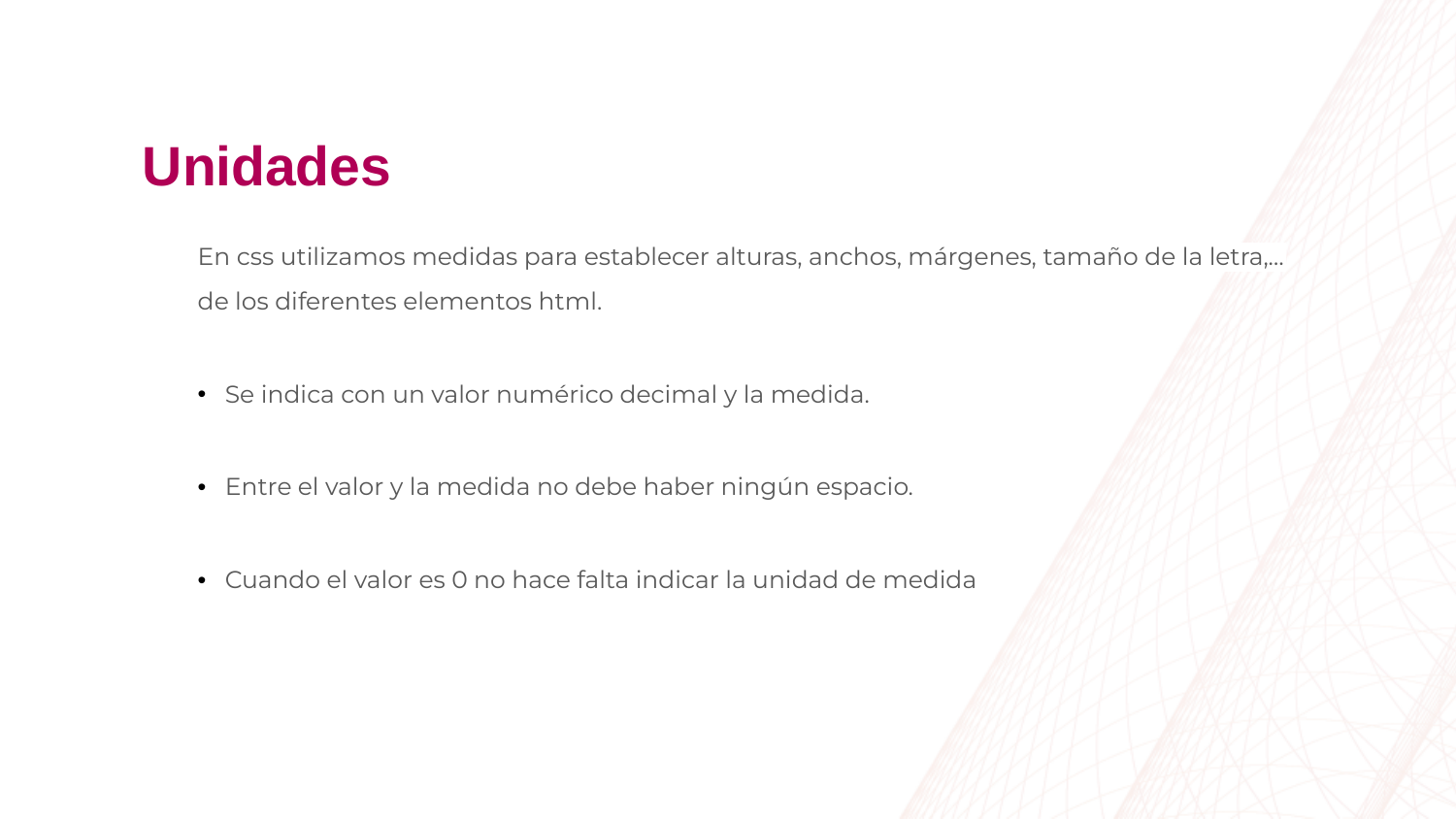

Unidades
En css utilizamos medidas para establecer alturas, anchos, márgenes, tamaño de la letra,… de los diferentes elementos html.
Se indica con un valor numérico decimal y la medida.
Entre el valor y la medida no debe haber ningún espacio.
Cuando el valor es 0 no hace falta indicar la unidad de medida